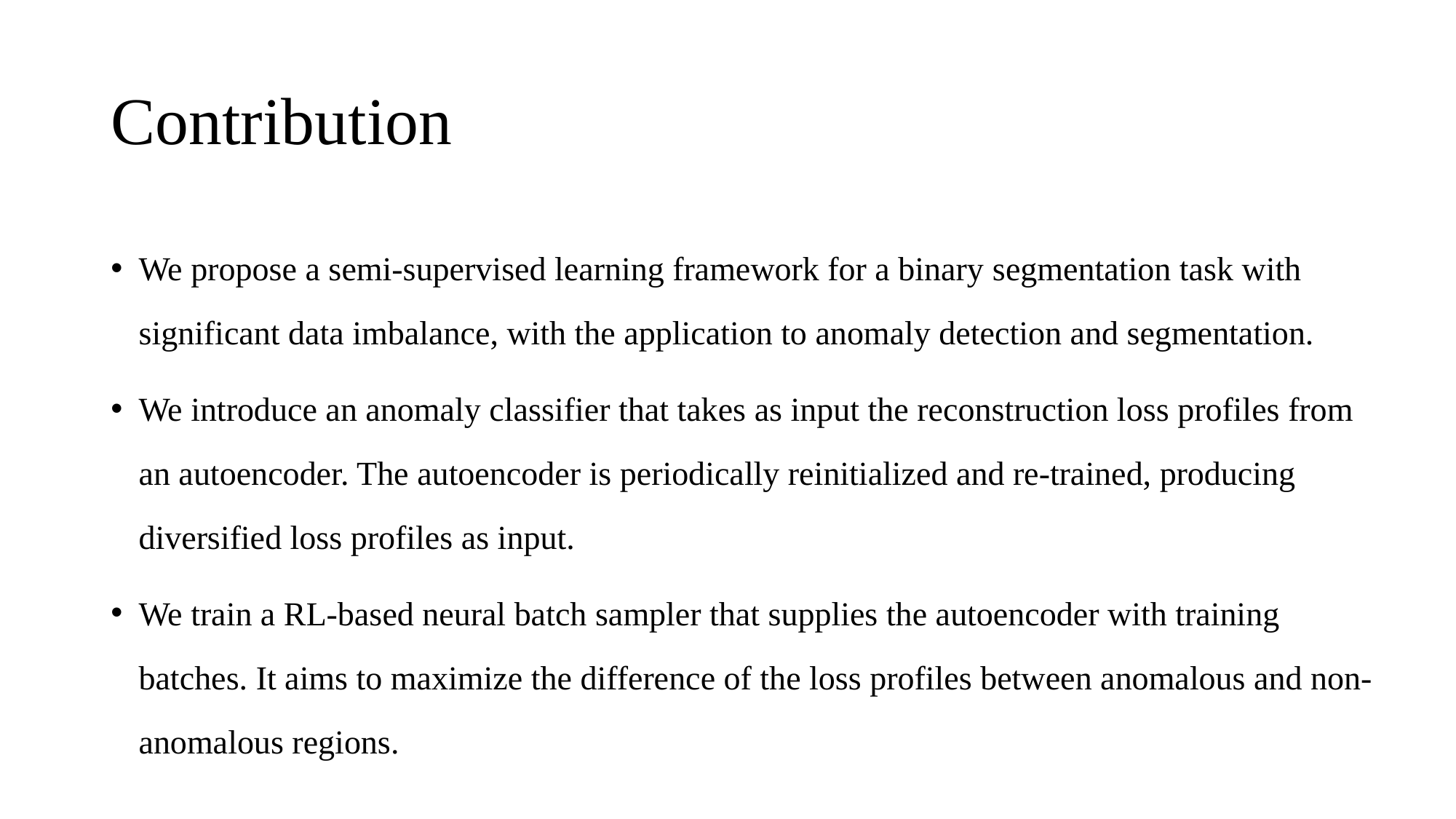

# Contribution
We propose a semi-supervised learning framework for a binary segmentation task with significant data imbalance, with the application to anomaly detection and segmentation.
We introduce an anomaly classifier that takes as input the reconstruction loss profiles from an autoencoder. The autoencoder is periodically reinitialized and re-trained, producing diversified loss profiles as input.
We train a RL-based neural batch sampler that supplies the autoencoder with training batches. It aims to maximize the difference of the loss profiles between anomalous and non-anomalous regions.